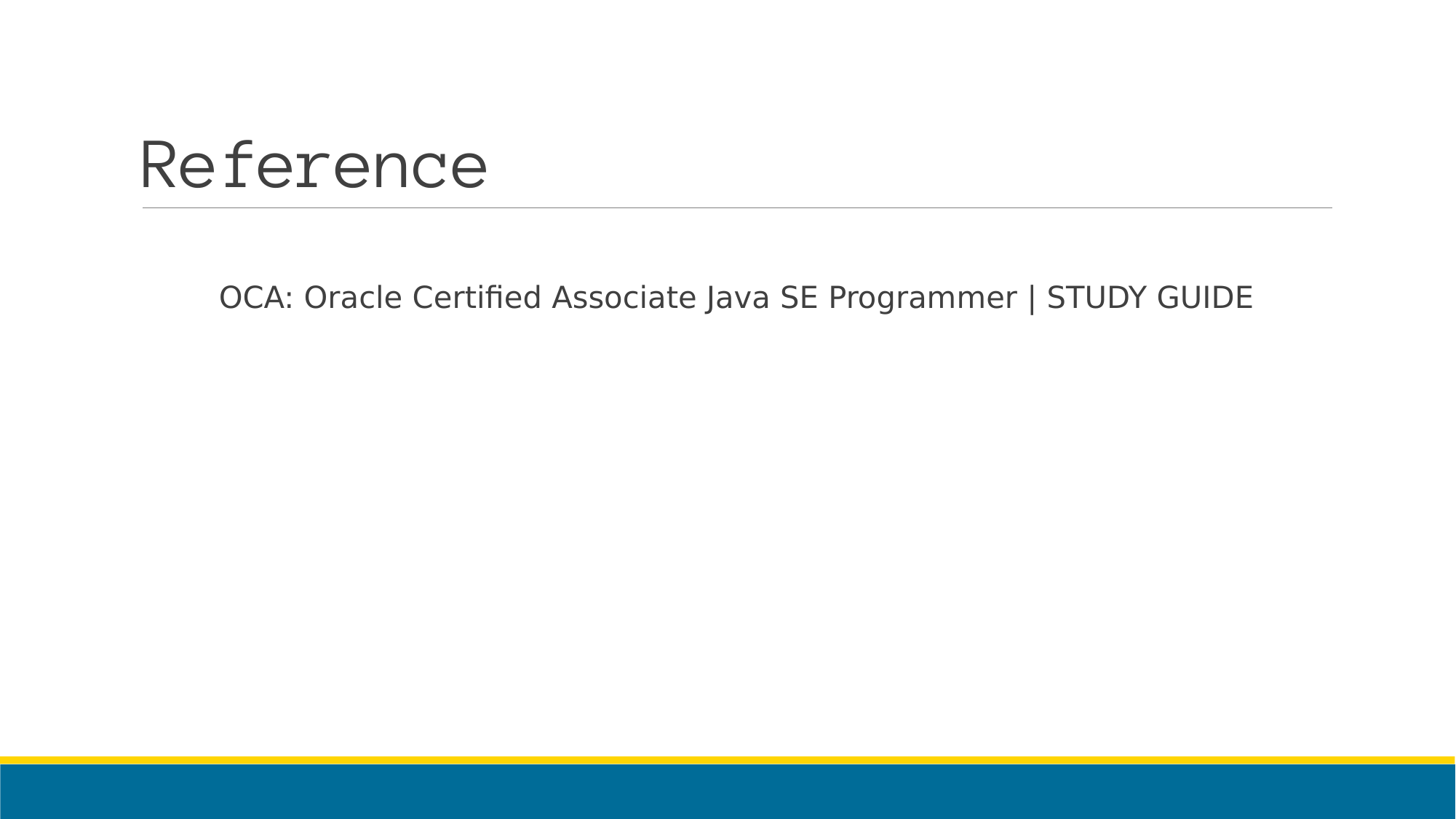

# Reference

OCA: Oracle Certified Associate Java SE Programmer | STUDY GUIDE